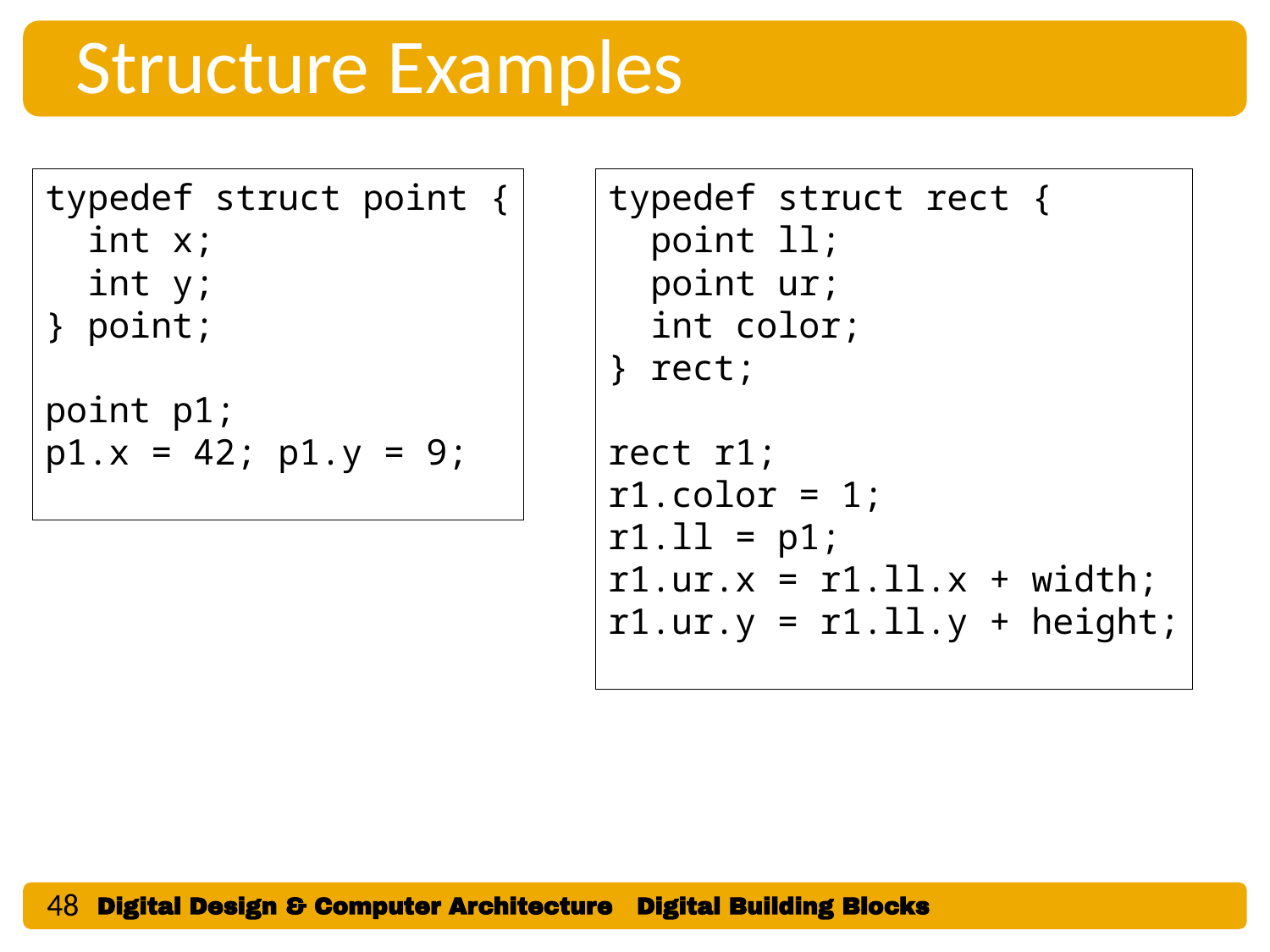

Structure Examples
typedef struct point {
  int x;
  int y;
} point;

point p1;
p1.x = 42; p1.y = 9;

typedef struct rect {
  point ll;
  point ur;
  int color;
} rect;

rect r1;
r1.color = 1;
r1.ll = p1;
r1.ur.x = r1.ll.x + width;
r1.ur.y = r1.ll.y + height;

48